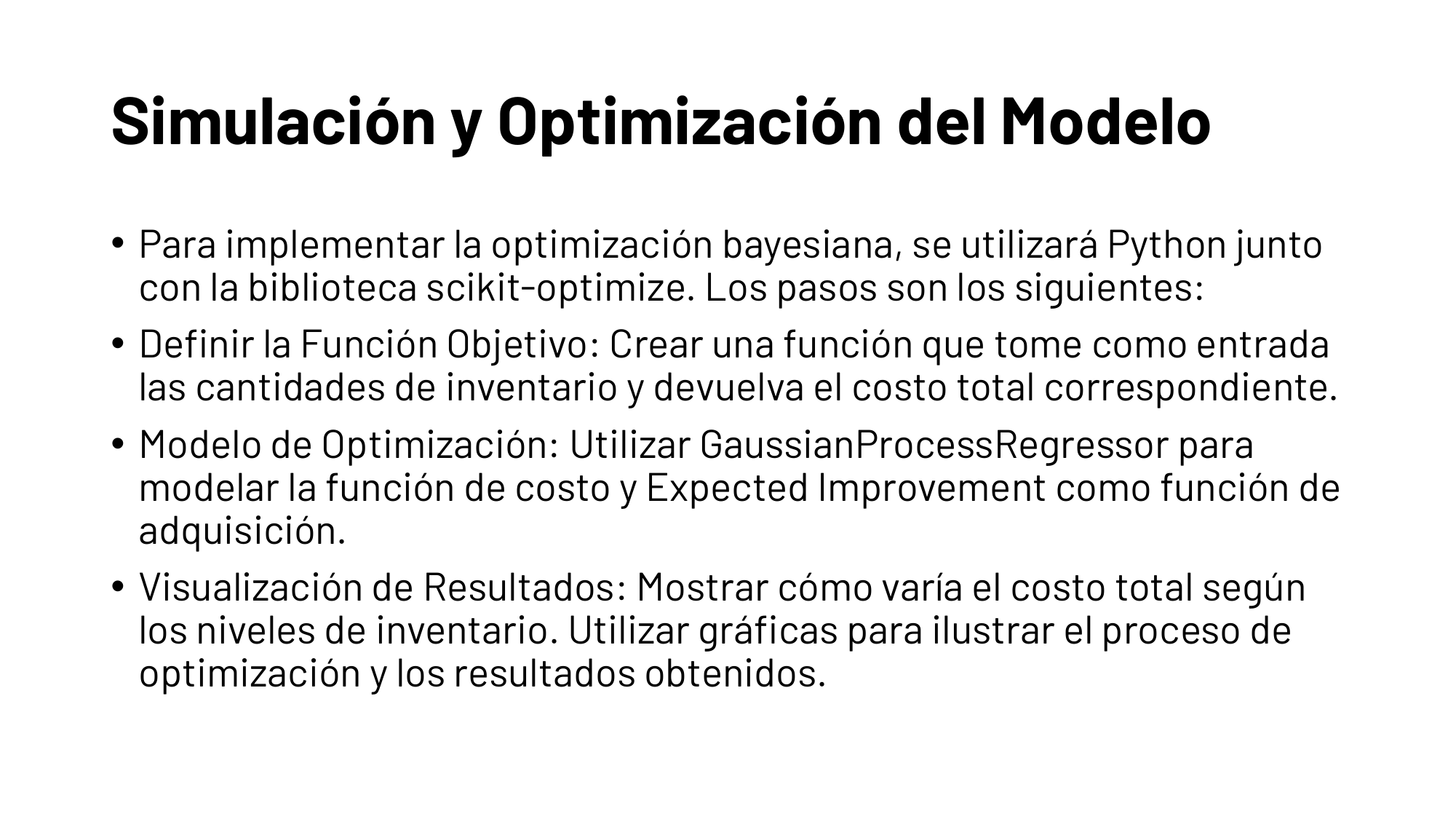

# Simulación y Optimización del Modelo
Para implementar la optimización bayesiana, se utilizará Python junto con la biblioteca scikit-optimize. Los pasos son los siguientes:
Definir la Función Objetivo: Crear una función que tome como entrada las cantidades de inventario y devuelva el costo total correspondiente.
Modelo de Optimización: Utilizar GaussianProcessRegressor para modelar la función de costo y Expected Improvement como función de adquisición.
Visualización de Resultados: Mostrar cómo varía el costo total según los niveles de inventario. Utilizar gráficas para ilustrar el proceso de optimización y los resultados obtenidos.